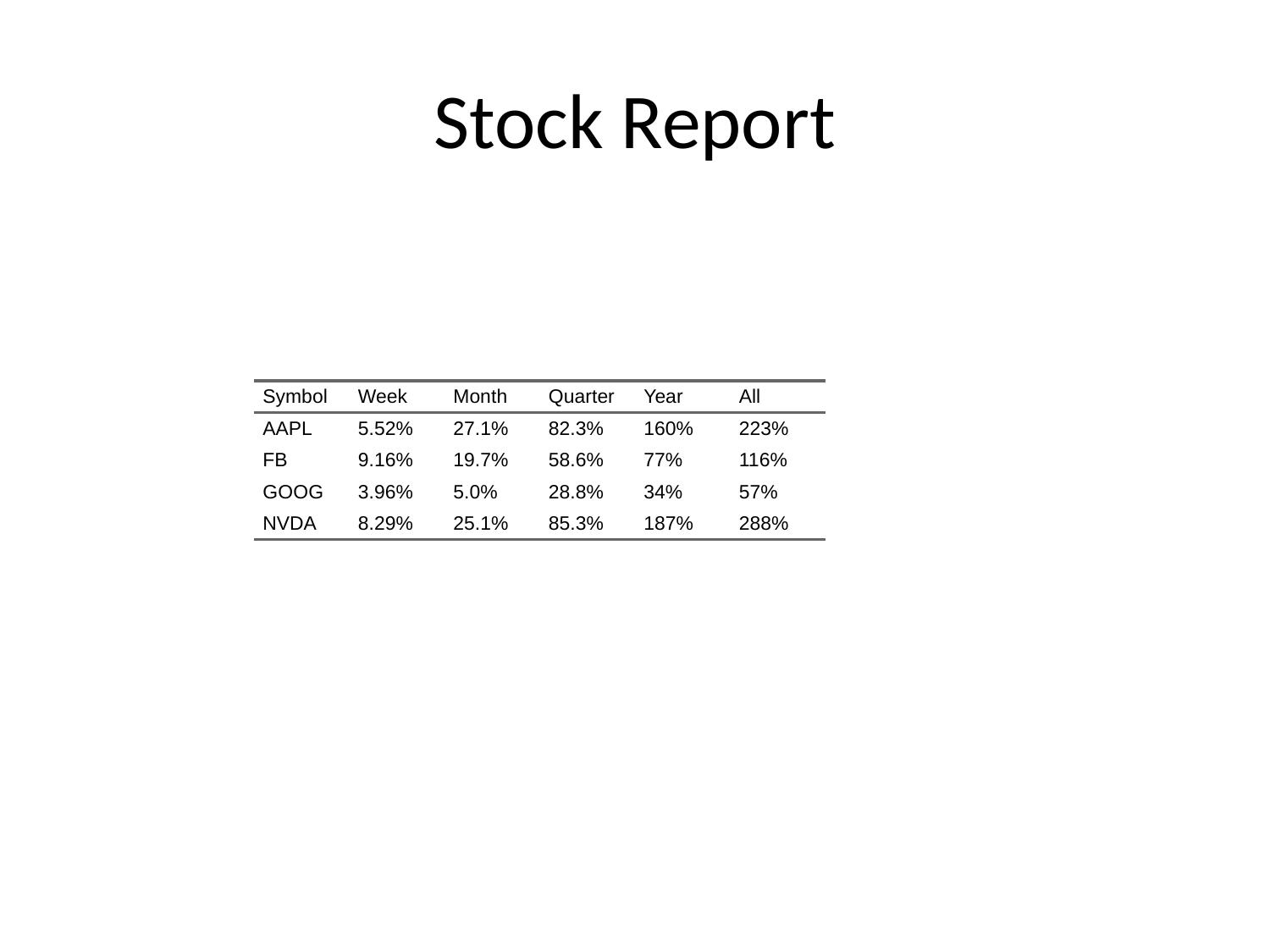

# Stock Report
| Symbol | Week | Month | Quarter | Year | All |
| --- | --- | --- | --- | --- | --- |
| AAPL | 5.52% | 27.1% | 82.3% | 160% | 223% |
| FB | 9.16% | 19.7% | 58.6% | 77% | 116% |
| GOOG | 3.96% | 5.0% | 28.8% | 34% | 57% |
| NVDA | 8.29% | 25.1% | 85.3% | 187% | 288% |